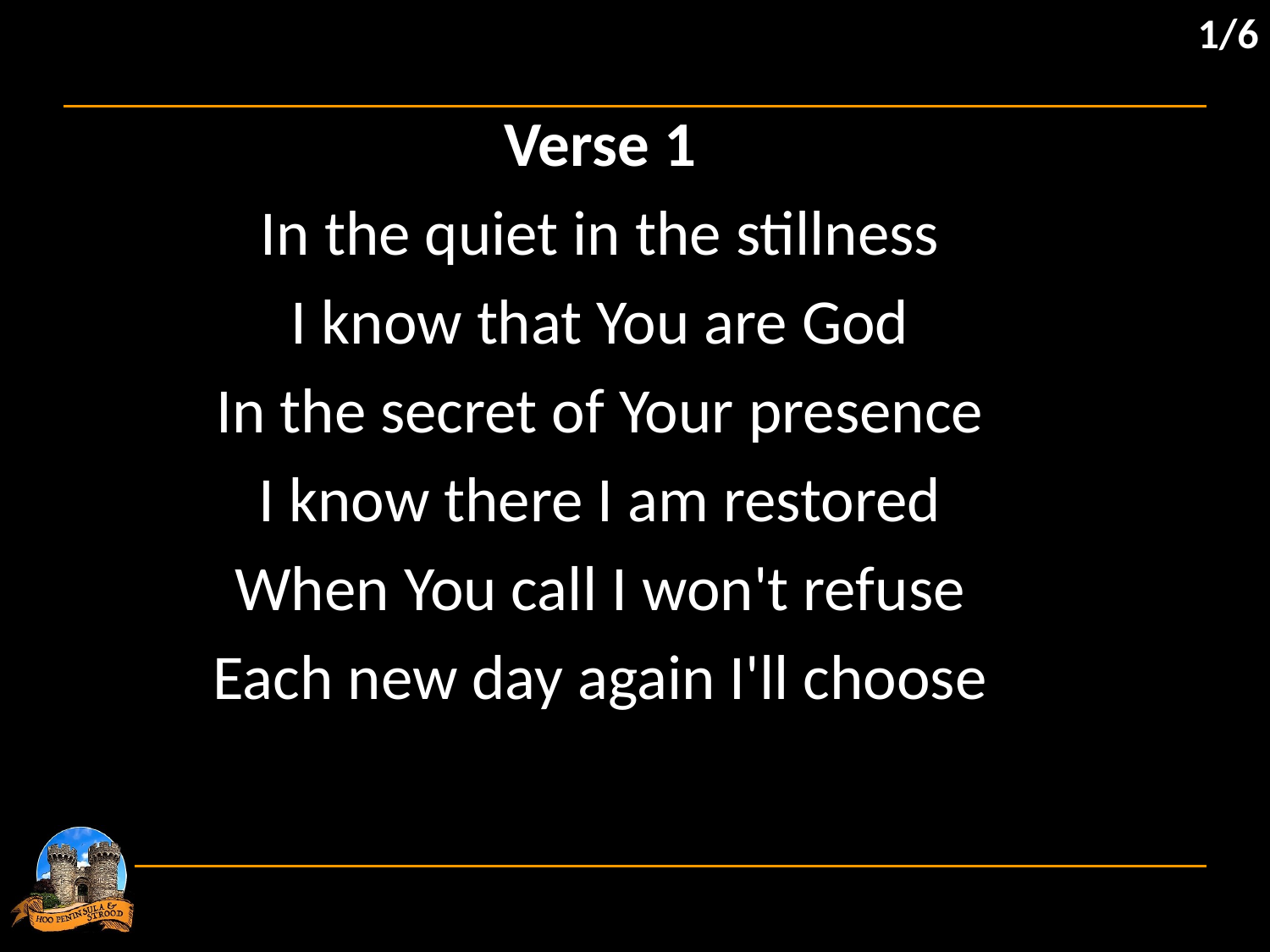

1/6
Verse 1
In the quiet in the stillness
I know that You are God
In the secret of Your presence
I know there I am restored
When You call I won't refuse
Each new day again I'll choose